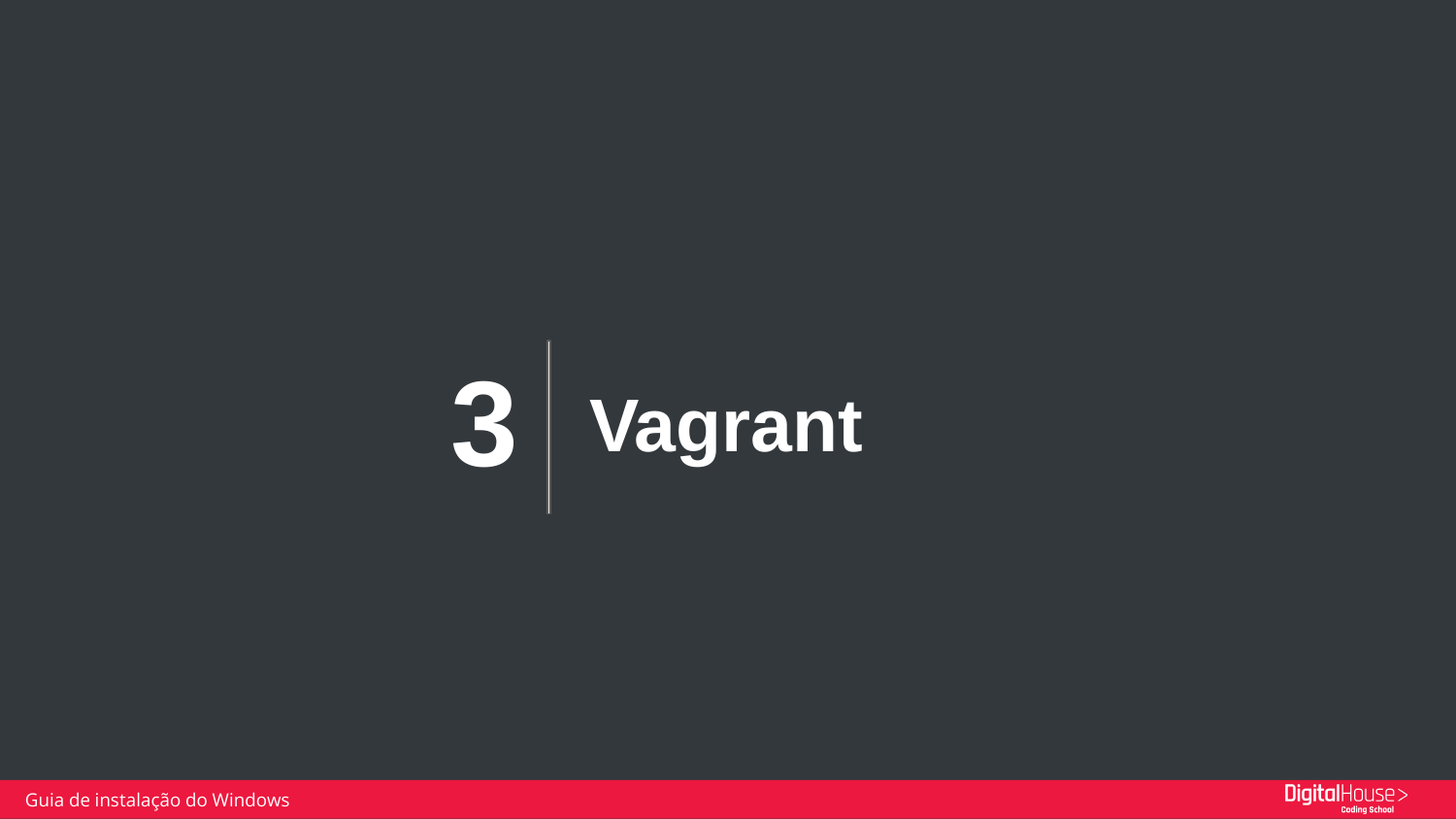

Vagrant

3
Guia de instalação do Windows